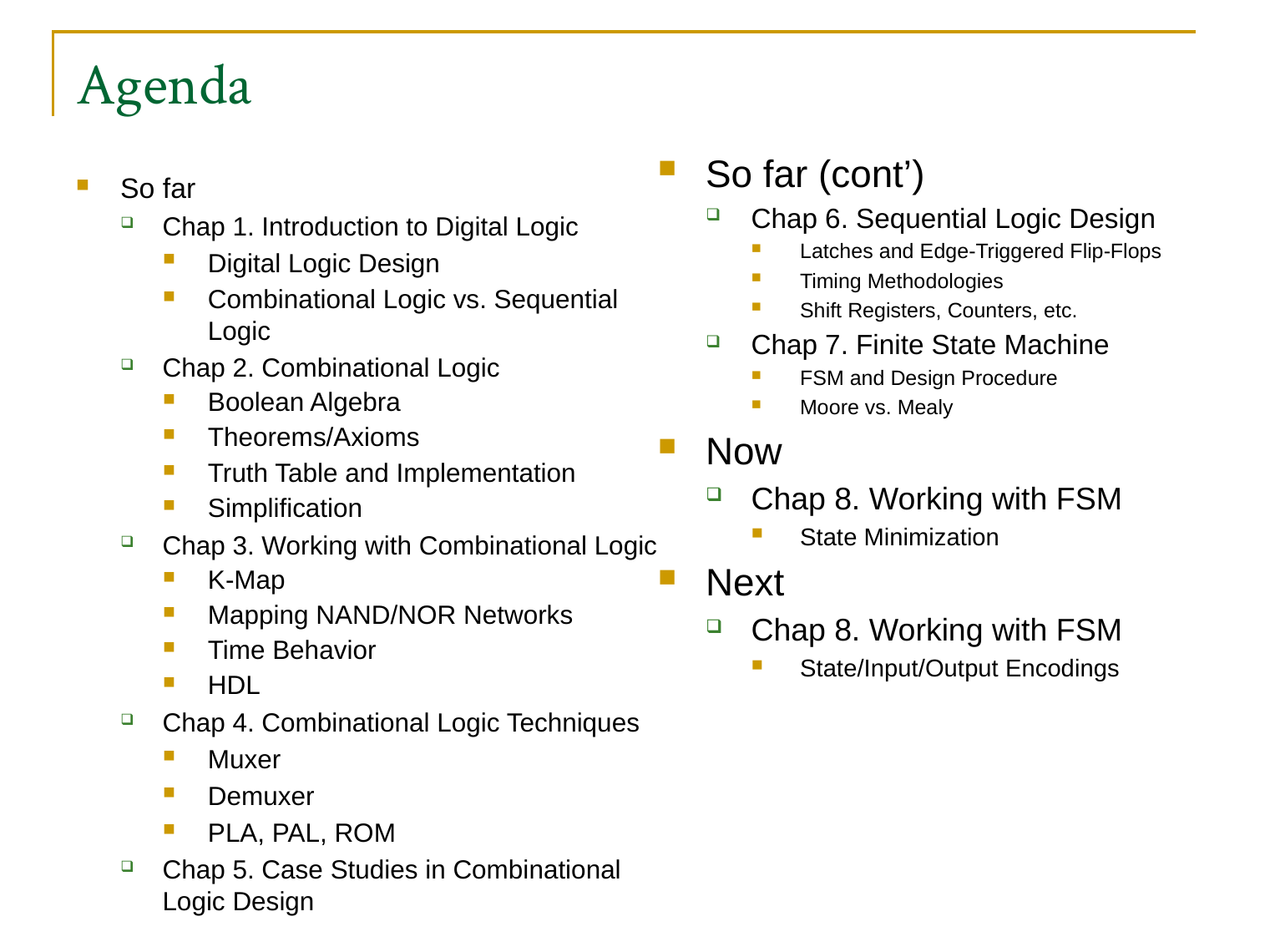

# Agenda
So far (cont’)
Chap 6. Sequential Logic Design
Latches and Edge-Triggered Flip-Flops
Timing Methodologies
Shift Registers, Counters, etc.
Chap 7. Finite State Machine
FSM and Design Procedure
Moore vs. Mealy
Now
Chap 8. Working with FSM
State Minimization
Next
Chap 8. Working with FSM
State/Input/Output Encodings

So far
Chap 1. Introduction to Digital Logic
Digital Logic Design
Combinational Logic vs. Sequential Logic
Chap 2. Combinational Logic
Boolean Algebra
Theorems/Axioms
Truth Table and Implementation
Simplification
Chap 3. Working with Combinational Logic
K-Map
Mapping NAND/NOR Networks
Time Behavior
HDL
Chap 4. Combinational Logic Techniques
Muxer
Demuxer
PLA, PAL, ROM
Chap 5. Case Studies in Combinational Logic Design